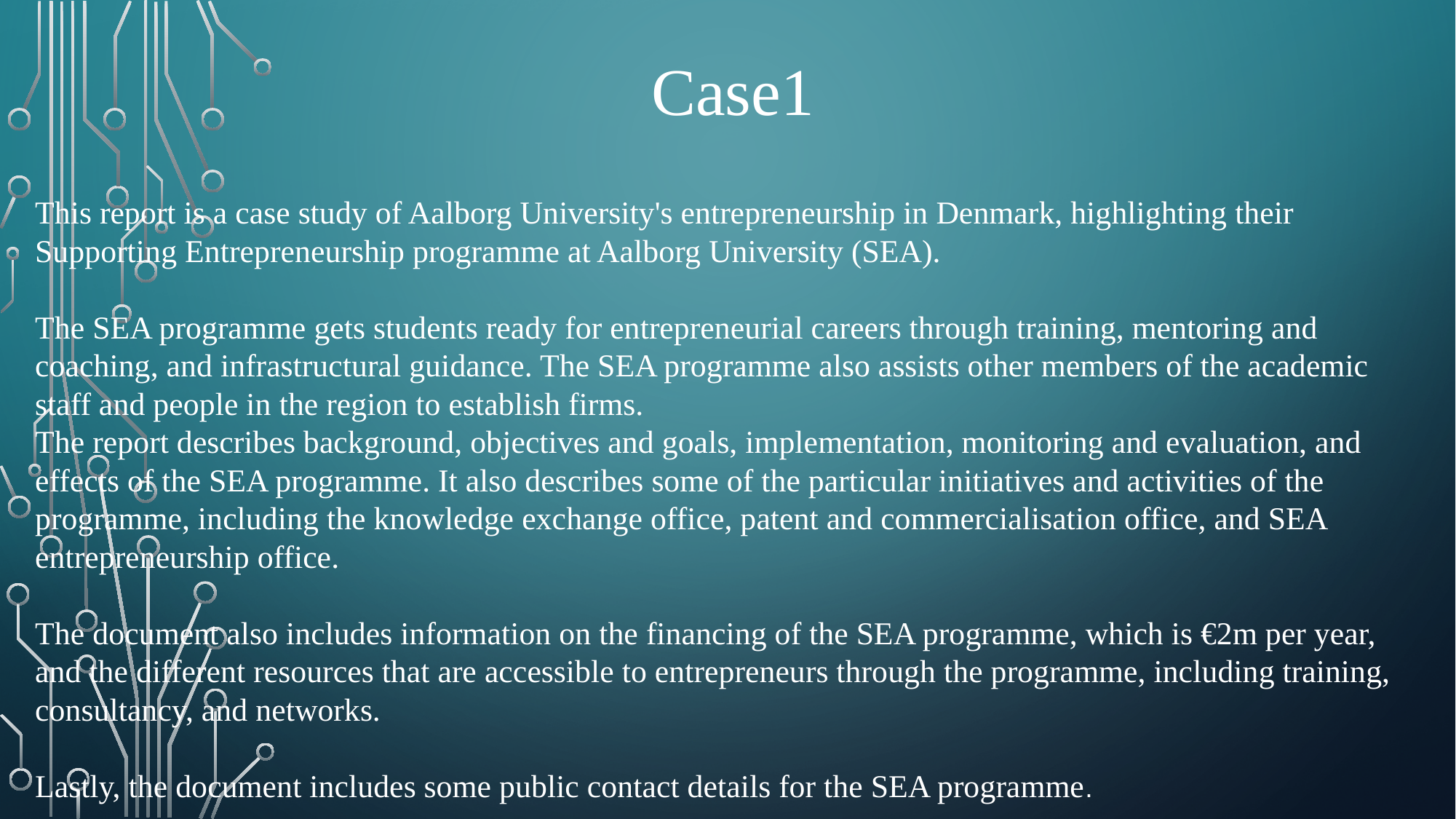

Case1
This report is a case study of Aalborg University's entrepreneurship in Denmark, highlighting their Supporting Entrepreneurship programme at Aalborg University (SEA).

The SEA programme gets students ready for entrepreneurial careers through training, mentoring and coaching, and infrastructural guidance. The SEA programme also assists other members of the academic staff and people in the region to establish firms.
The report describes background, objectives and goals, implementation, monitoring and evaluation, and effects of the SEA programme. It also describes some of the particular initiatives and activities of the programme, including the knowledge exchange office, patent and commercialisation office, and SEA entrepreneurship office.

The document also includes information on the financing of the SEA programme, which is €2m per year, and the different resources that are accessible to entrepreneurs through the programme, including training, consultancy, and networks.

Lastly, the document includes some public contact details for the SEA programme.